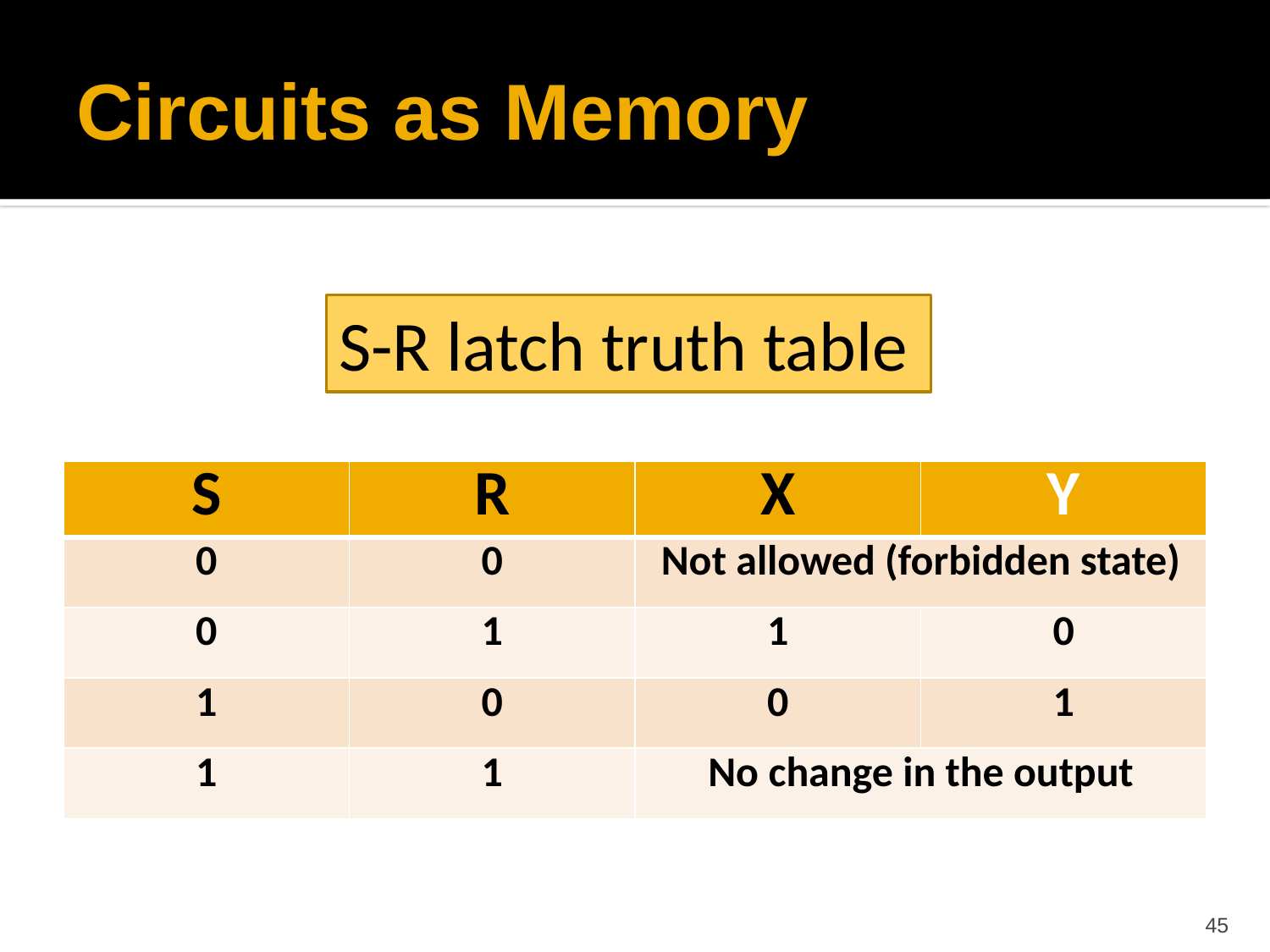

# Circuits as Memory
S-R latch truth table
| S | R | X | Y |
| --- | --- | --- | --- |
| 0 | 0 | Not allowed (forbidden state) |  |
| 0 | 1 | 1 | 0 |
| 1 | 0 | 0 | 1 |
| 1 | 1 | No change in the output |  |
45